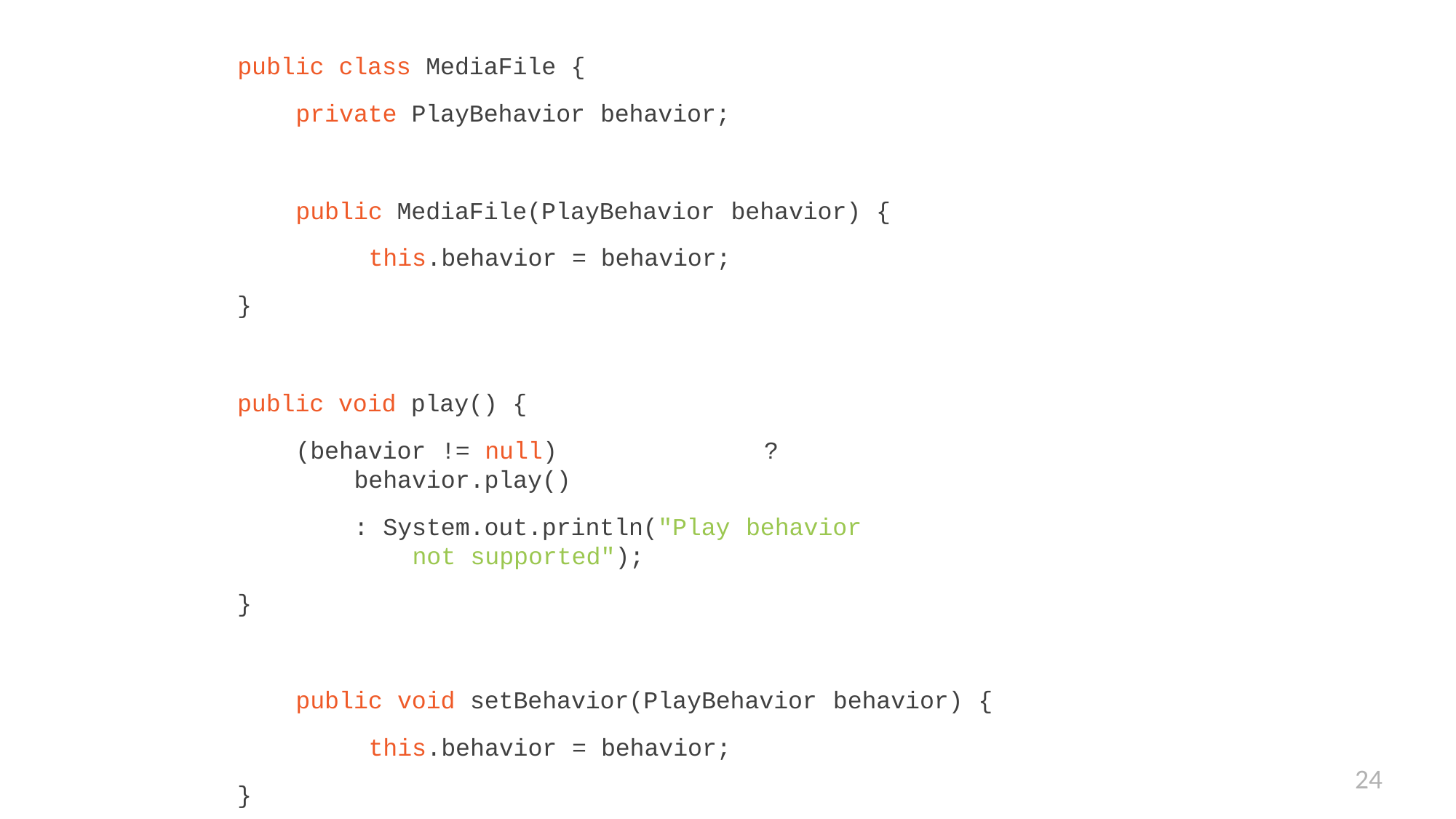

public class MediaFile {
private PlayBehavior behavior;

public MediaFile(PlayBehavior behavior) {  this.behavior = behavior;
}

public void play() {
(behavior != null)	? behavior.play()
: System.out.println("Play behavior not supported");
}

public void setBehavior(PlayBehavior behavior) {  this.behavior = behavior;
}
}
24